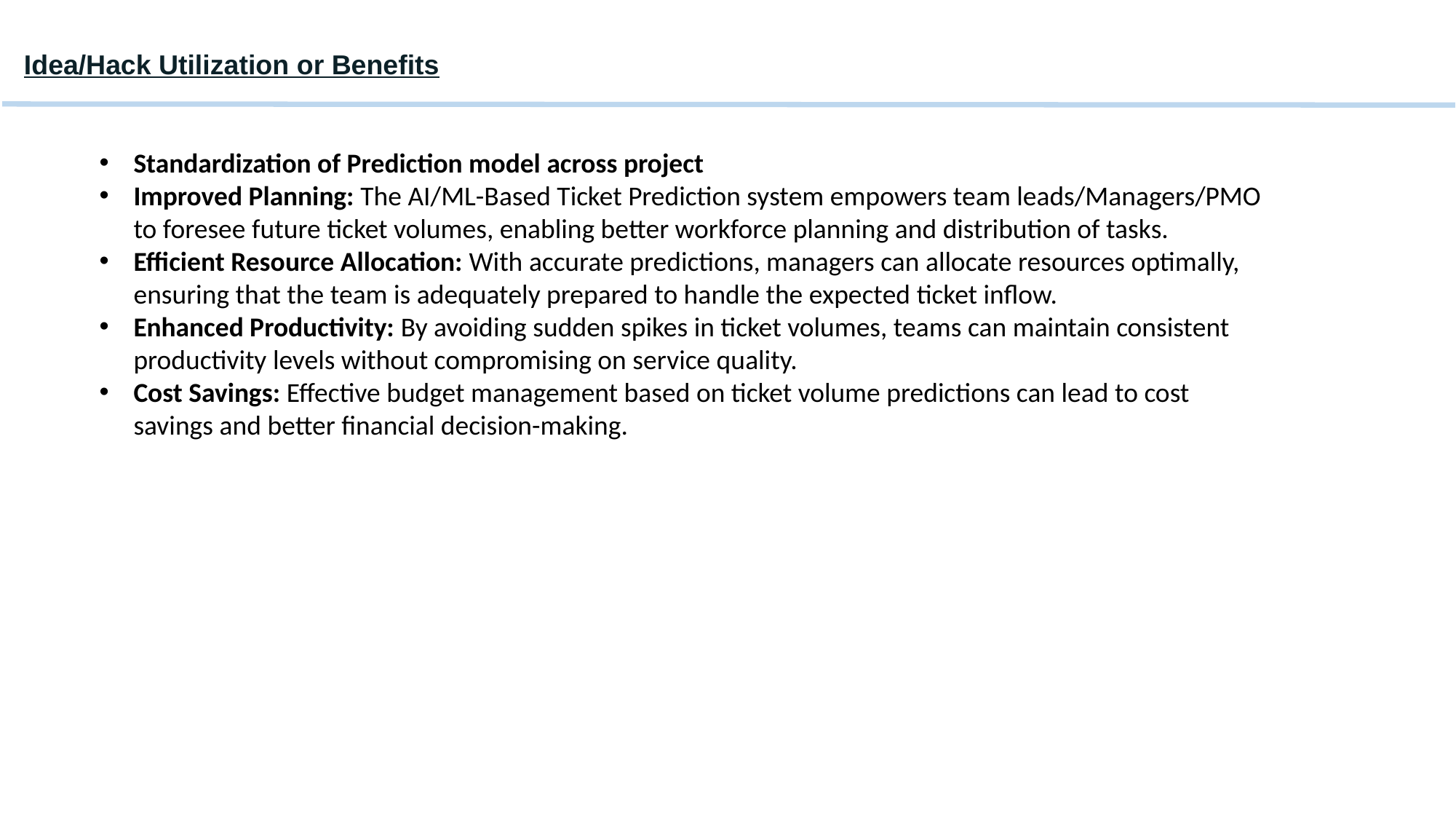

Idea/Hack Utilization or Benefits
Standardization of Prediction model across project
Improved Planning: The AI/ML-Based Ticket Prediction system empowers team leads/Managers/PMO to foresee future ticket volumes, enabling better workforce planning and distribution of tasks.
Efficient Resource Allocation: With accurate predictions, managers can allocate resources optimally, ensuring that the team is adequately prepared to handle the expected ticket inflow.
Enhanced Productivity: By avoiding sudden spikes in ticket volumes, teams can maintain consistent productivity levels without compromising on service quality.
Cost Savings: Effective budget management based on ticket volume predictions can lead to cost savings and better financial decision-making.